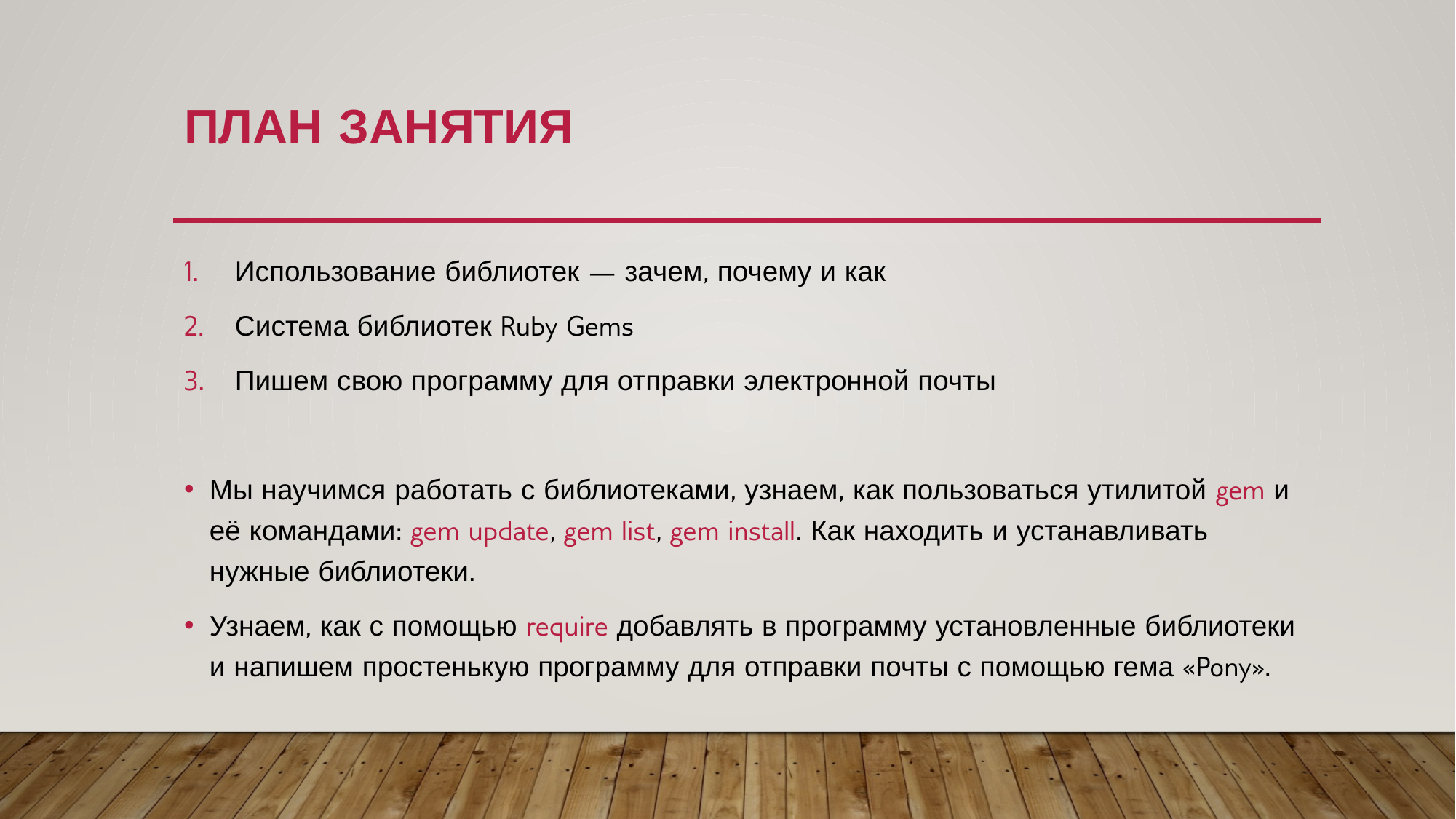

# План занятия
Использование библиотек — зачем, почему и как
Система библиотек Ruby Gems
Пишем свою программу для отправки электронной почты

Мы научимся работать с библиотеками, узнаем, как пользоваться утилитой gem и её командами: gem update, gem list, gem install. Как находить и устанавливать нужные библиотеки.
Узнаем, как с помощью require добавлять в программу установленные библиотеки и напишем простенькую программу для отправки почты с помощью гема «Pony».